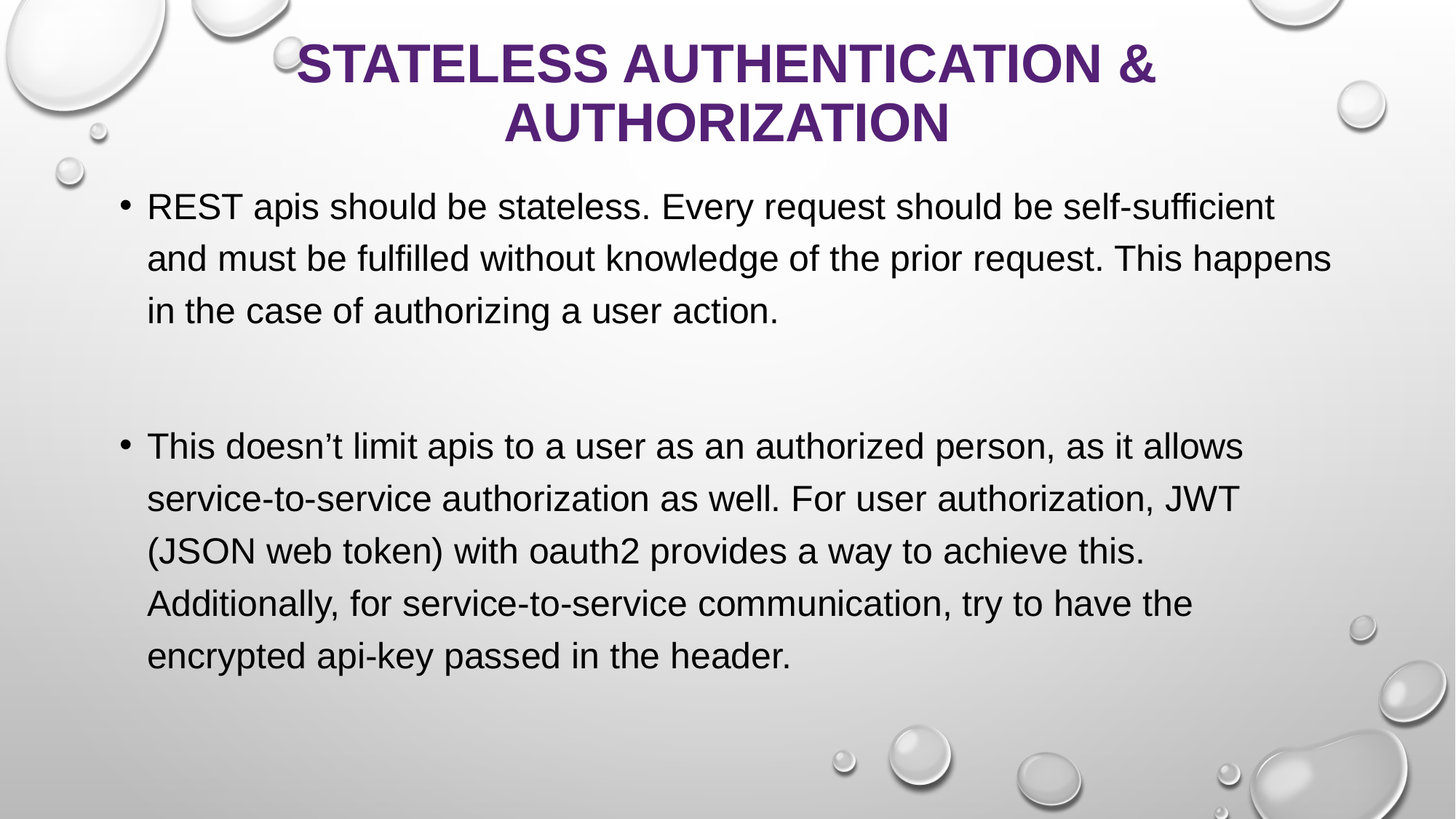

# Stateless Authentication & Authorization
REST apis should be stateless. Every request should be self-sufficient and must be fulfilled without knowledge of the prior request. This happens in the case of authorizing a user action.

This doesn’t limit apis to a user as an authorized person, as it allows service-to-service authorization as well. For user authorization, JWT (JSON web token) with oauth2 provides a way to achieve this. Additionally, for service-to-service communication, try to have the encrypted api-key passed in the header.